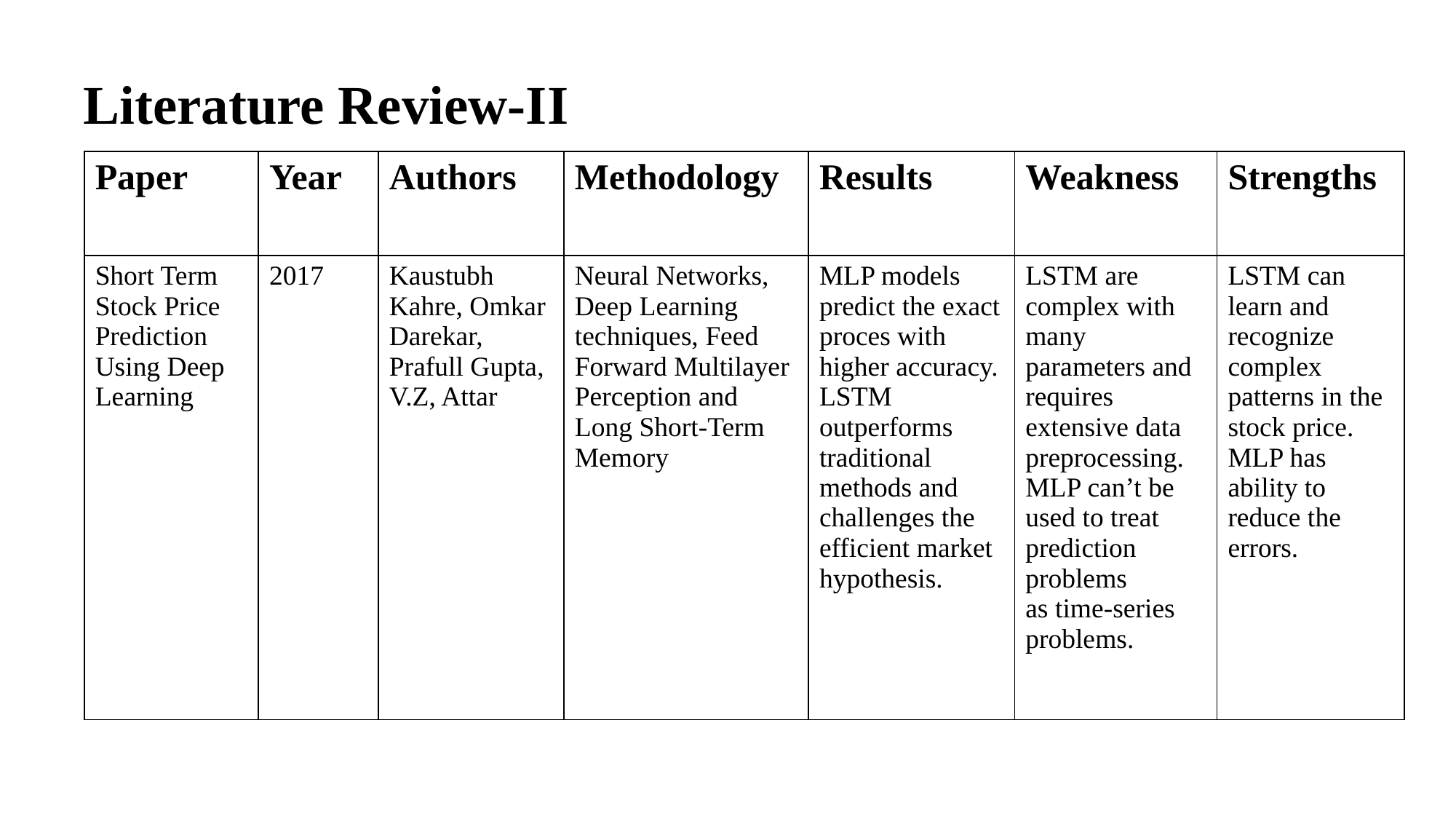

# Literature Review-II
| Paper | Year | Authors | Methodology | Results | Weakness | Strengths |
| --- | --- | --- | --- | --- | --- | --- |
| Short Term Stock Price Prediction Using Deep Learning | 2017 | Kaustubh Kahre, Omkar Darekar, Prafull Gupta, V.Z, Attar | Neural Networks, Deep Learning techniques, Feed Forward Multilayer Perception and Long Short-Term Memory | MLP models predict the exact proces with higher accuracy. LSTM outperforms traditional methods and challenges the efficient market hypothesis. | LSTM are complex with many parameters and requires extensive data preprocessing. MLP can’t be used to treat prediction problems as time-series problems. | LSTM can learn and recognize complex patterns in the stock price. MLP has ability to reduce the errors. |

13